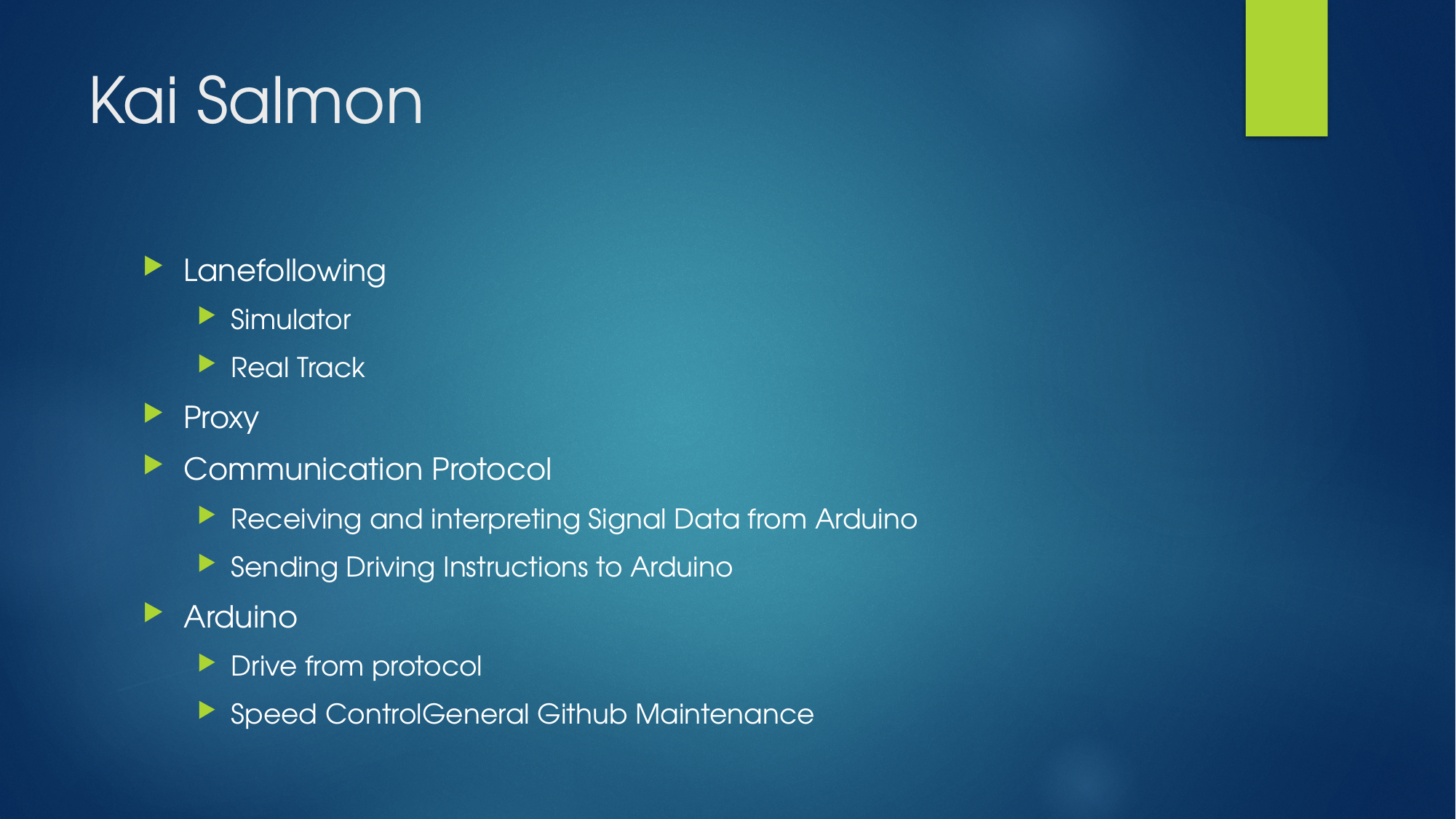

# Kai Salmon
Lanefollowing
Simulator
Real Track
Proxy
Communication Protocol
Receiving and interpreting Signal Data from Arduino
Sending Driving Instructions to Arduino
Arduino
Drive from protocol
Speed ControlGeneral Github Maintenance